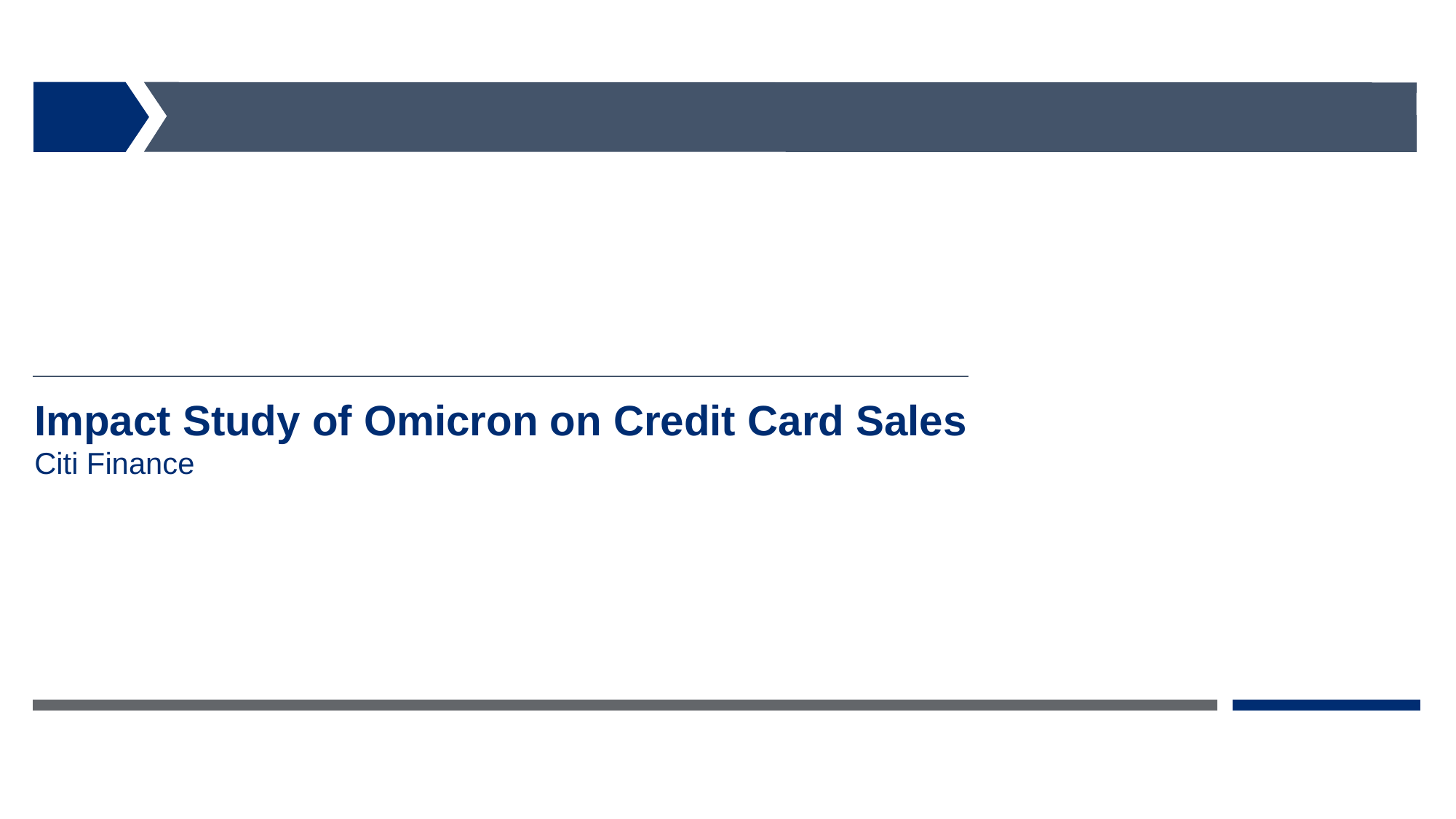

Impact Study of Omicron on Credit Card Sales
Citi Finance